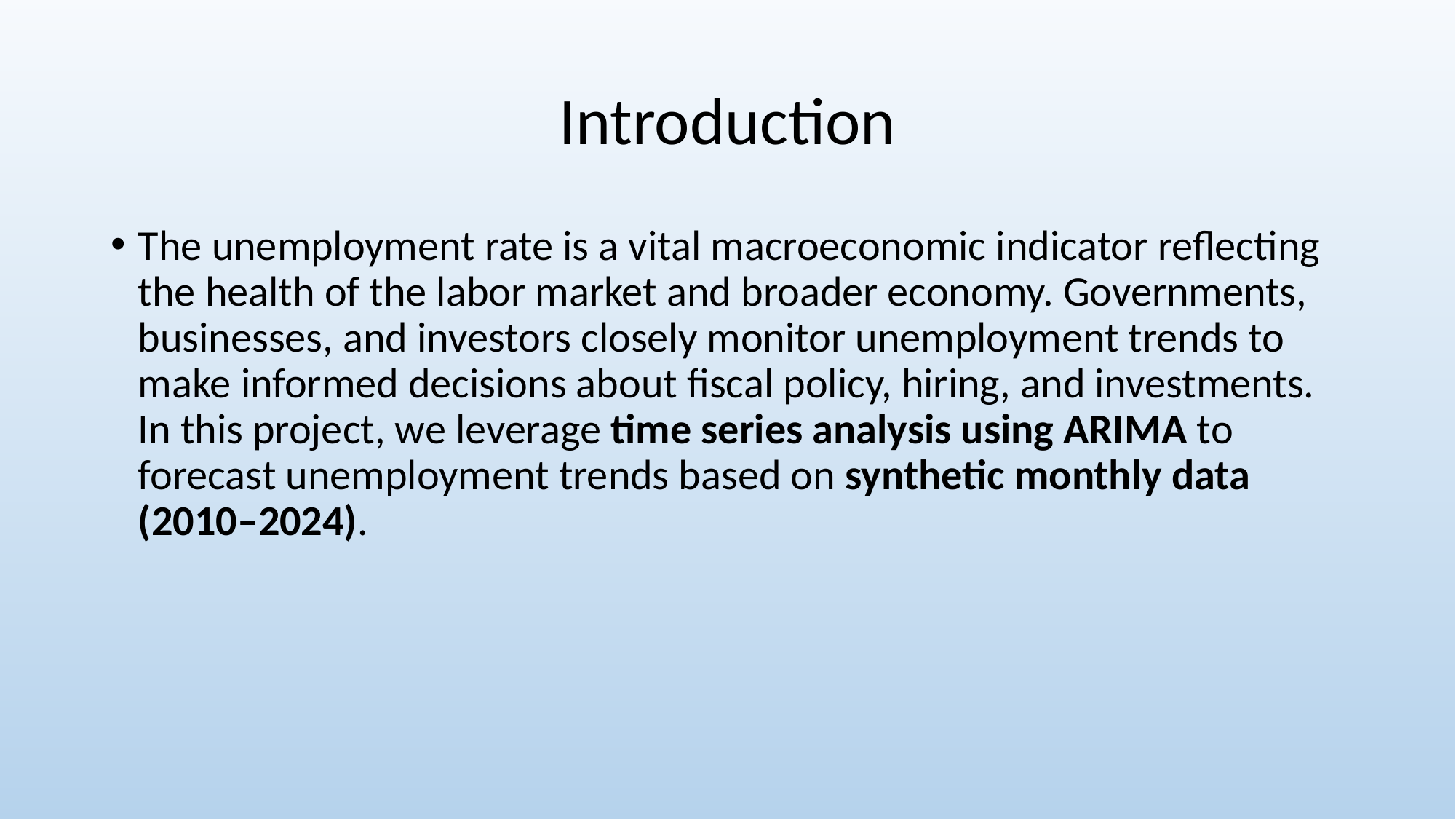

# Introduction
The unemployment rate is a vital macroeconomic indicator reflecting the health of the labor market and broader economy. Governments, businesses, and investors closely monitor unemployment trends to make informed decisions about fiscal policy, hiring, and investments. In this project, we leverage time series analysis using ARIMA to forecast unemployment trends based on synthetic monthly data (2010–2024).